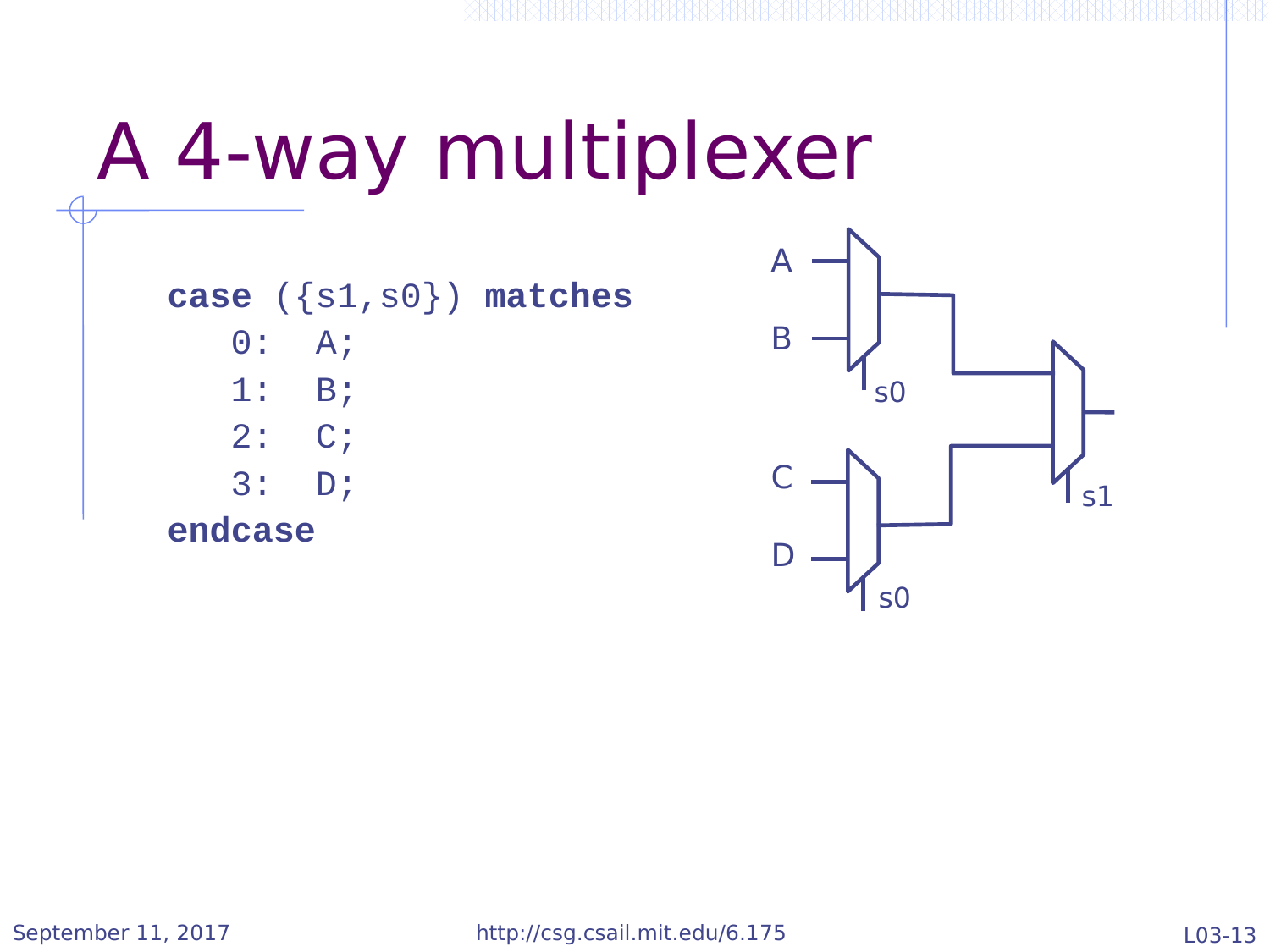

# A 4-way multiplexer

A

B
s0

C
s1
D
s0
case ({s1,s0}) matches
   0:  A;
   1:  B;
   2:  C;
   3:  D;
endcase
September 11, 2017
http://csg.csail.mit.edu/6.175
L03-13